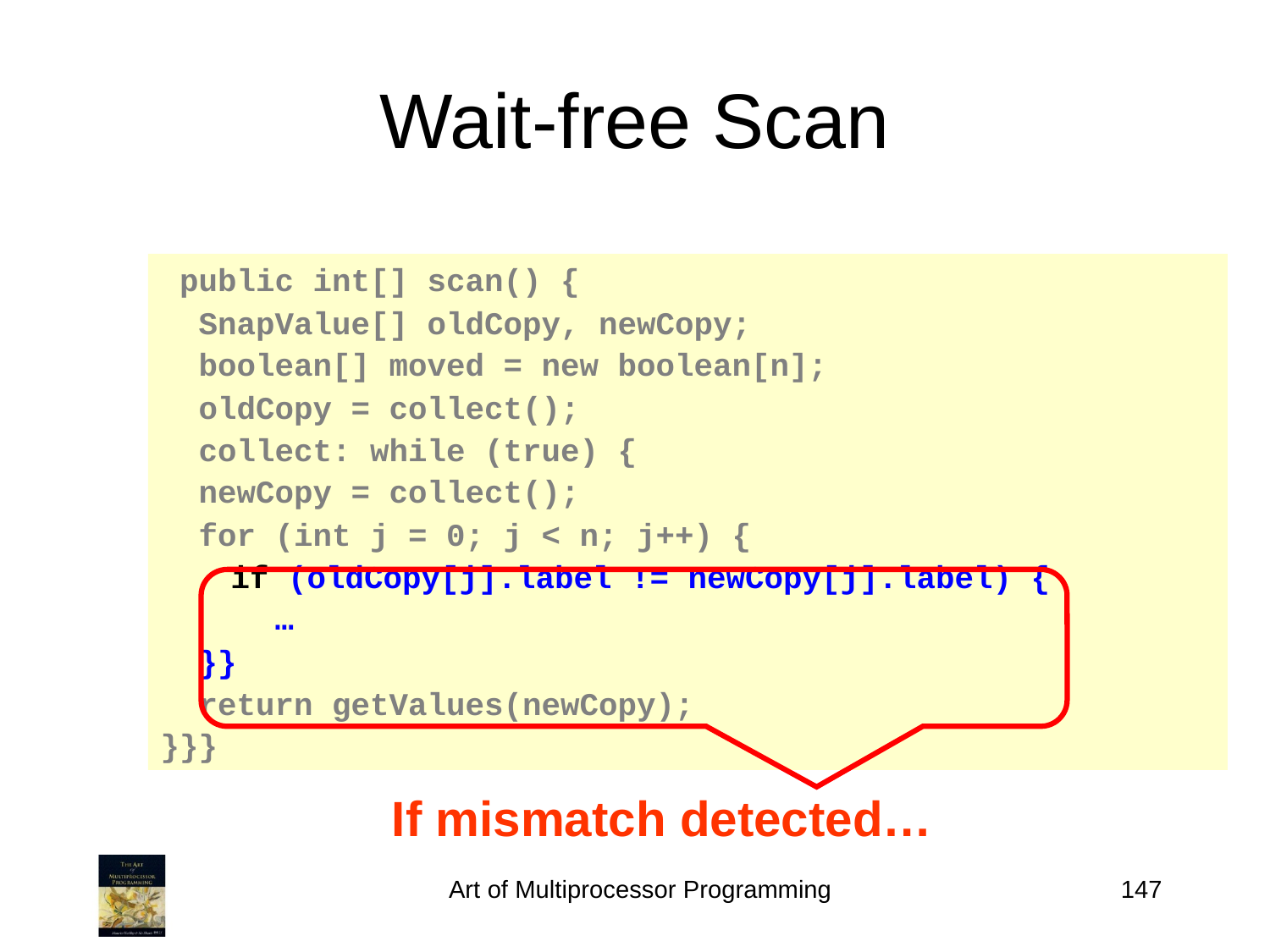

Wait-free Scan
 public int[] scan() {
  SnapValue[] oldCopy, newCopy;
  boolean[] moved = new boolean[n];
  oldCopy = collect();
  collect: while (true) {
  newCopy = collect();
  for (int j = 0; j < n; j++) {
	  if (oldCopy[j].label != newCopy[j].label) {
      …
  }}
  return getValues(newCopy);
}}}

If mismatch detected…
Art of Multiprocessor Programming
147